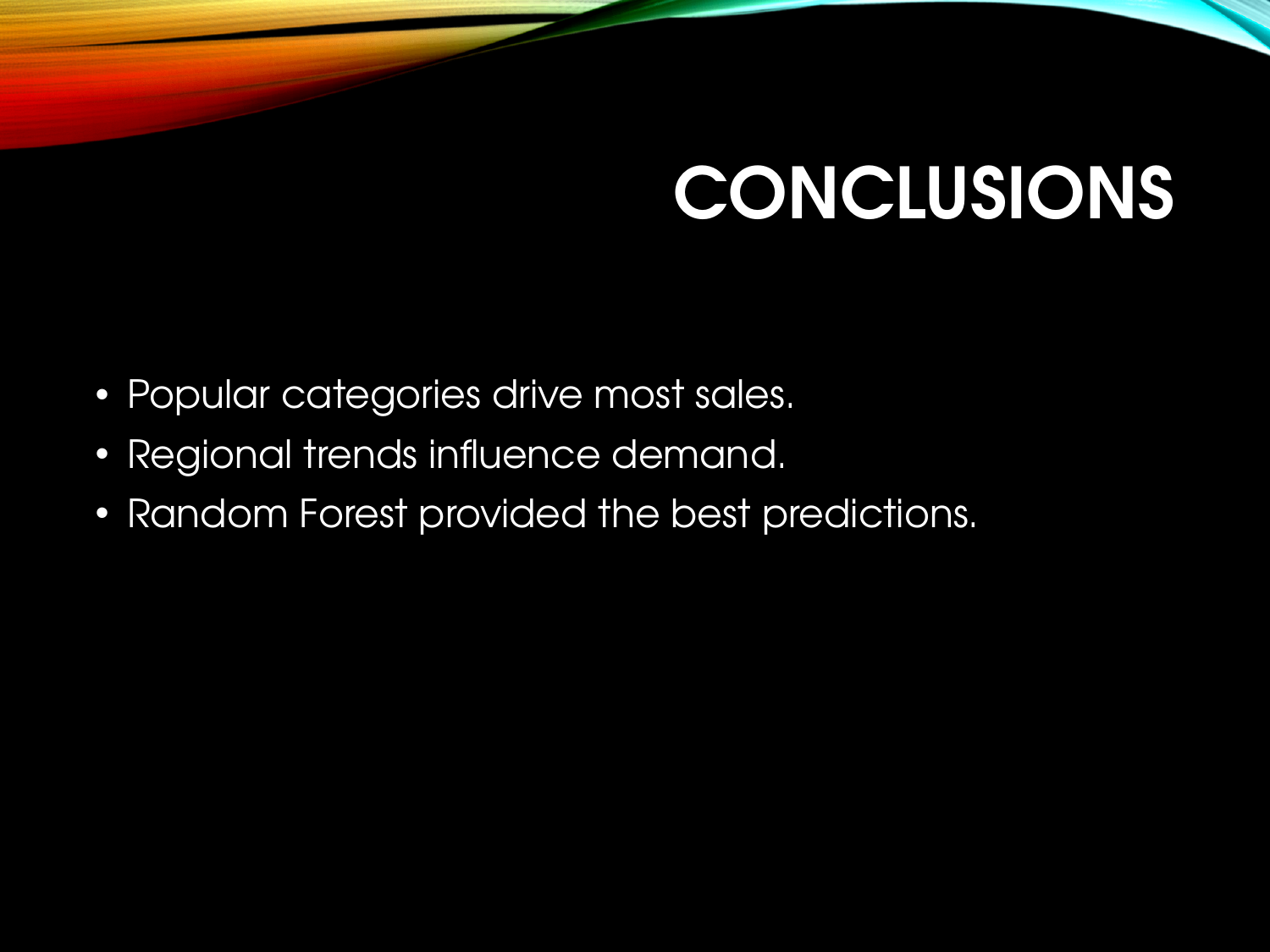

# Conclusions

Popular categories drive most sales.
Regional trends influence demand.
Random Forest provided the best predictions.